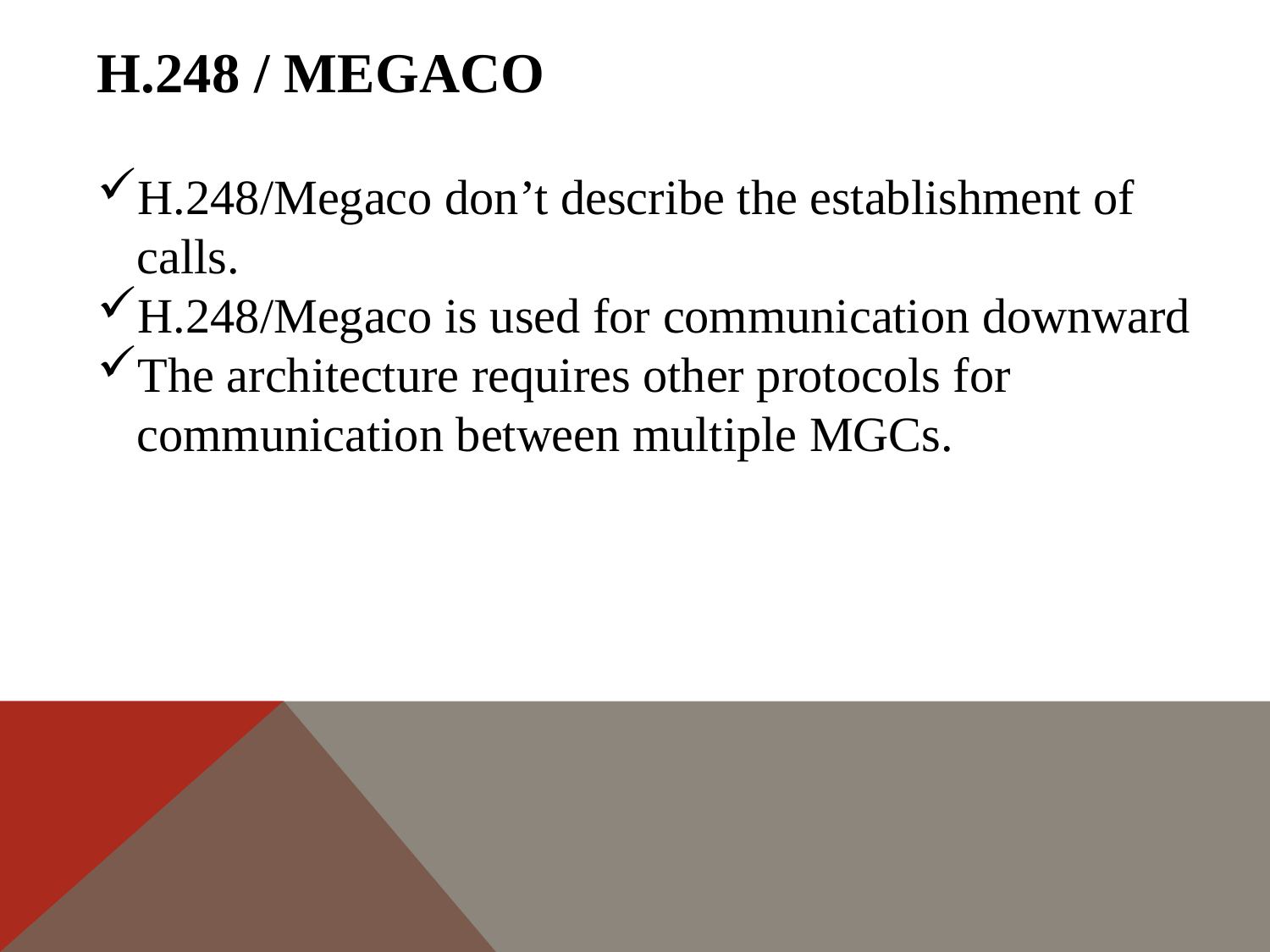

# H.248 / megaco
H.248/Megaco don’t describe the establishment of calls.
H.248/Megaco is used for communication downward
The architecture requires other protocols for communication between multiple MGCs.